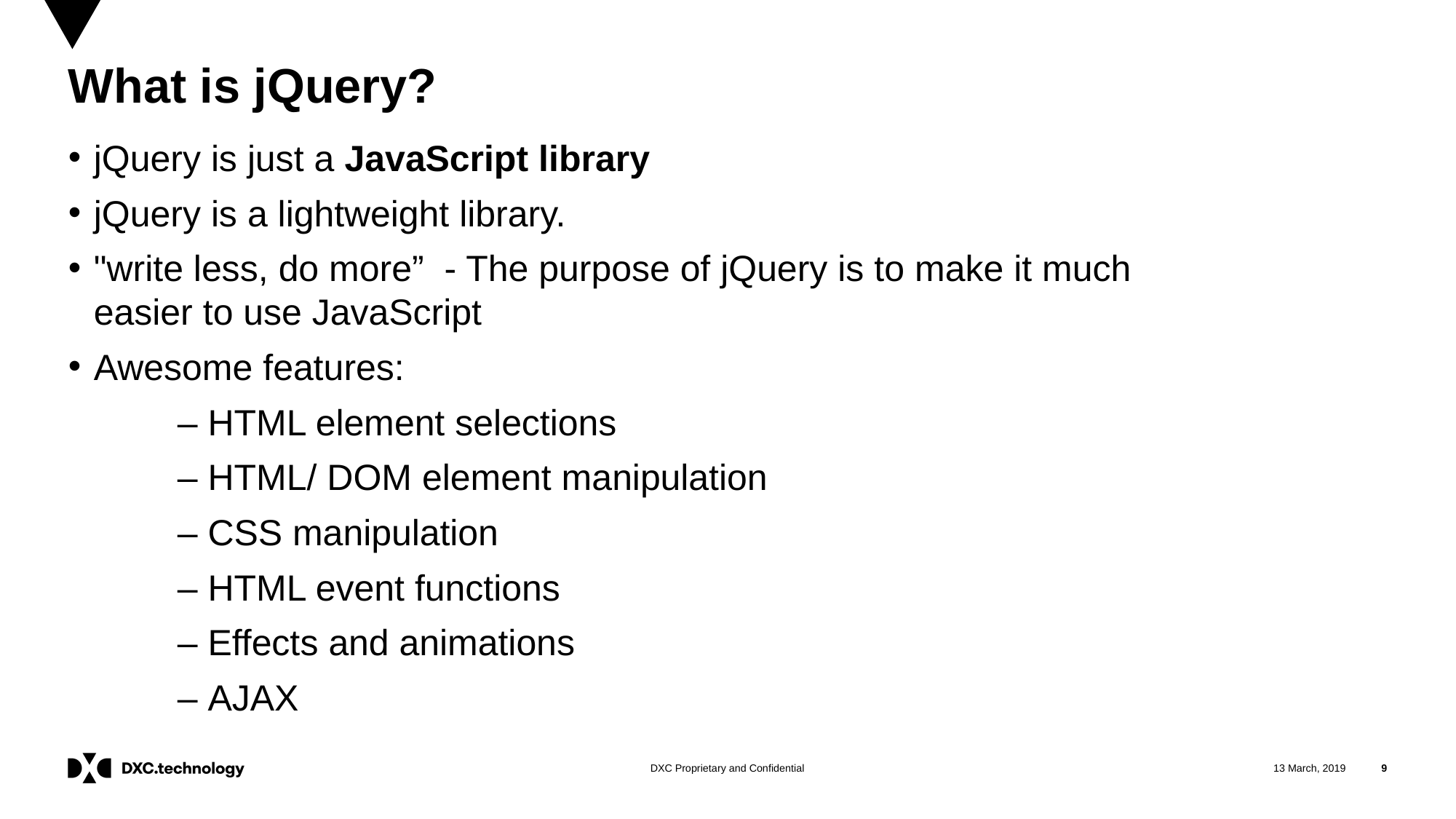

# What is jQuery?
jQuery is just a JavaScript library
jQuery is a lightweight library.
"write less, do more”  - The purpose of jQuery is to make it much easier to use JavaScript
Awesome features:
	– HTML element selections
	– HTML/ DOM element manipulation
	– CSS manipulation
	– HTML event functions
	– Effects and animations
	– AJAX